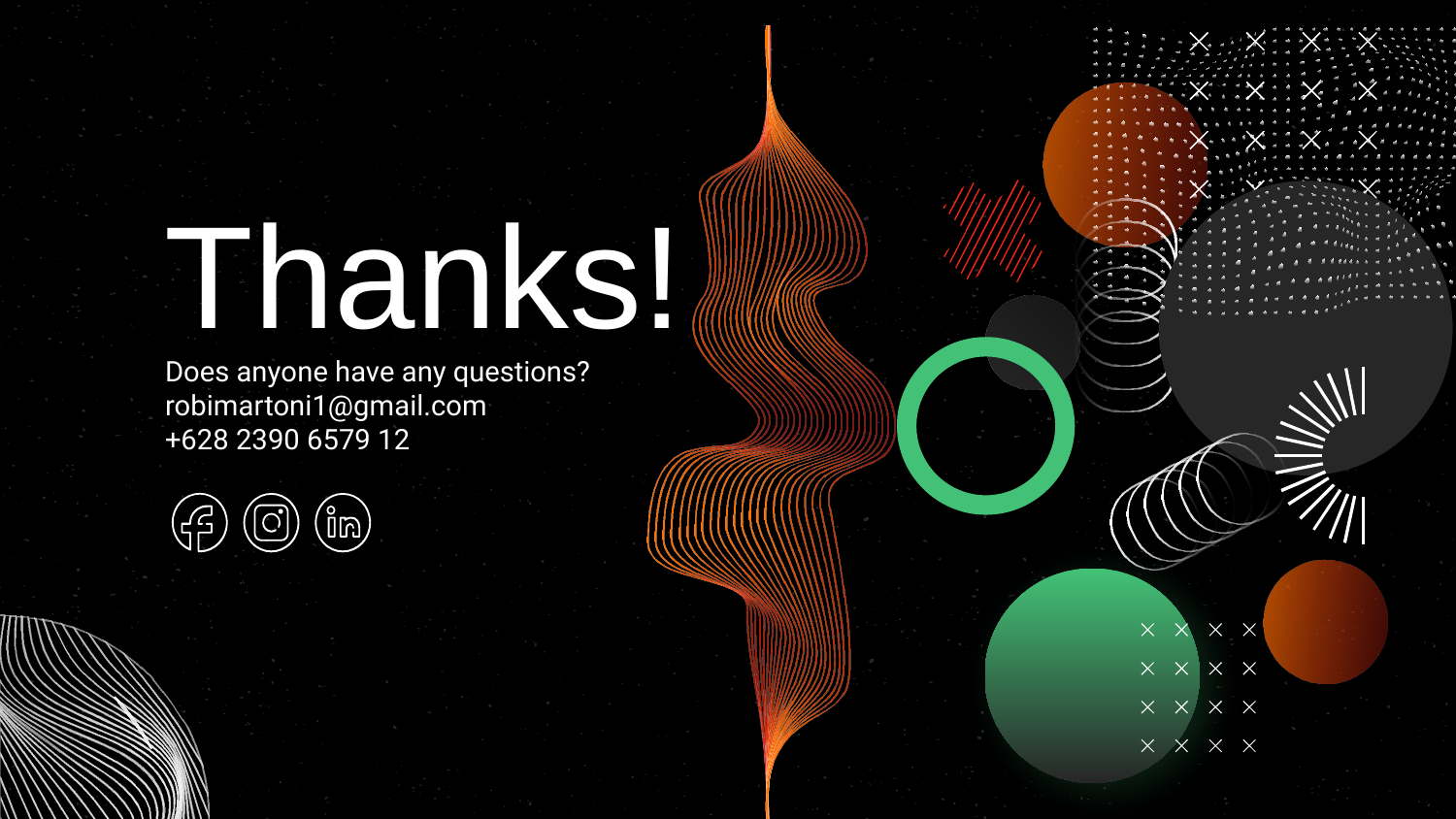

Thanks!

Does anyone have any questions?
robimartoni1@gmail.com
+628 2390 6579 12